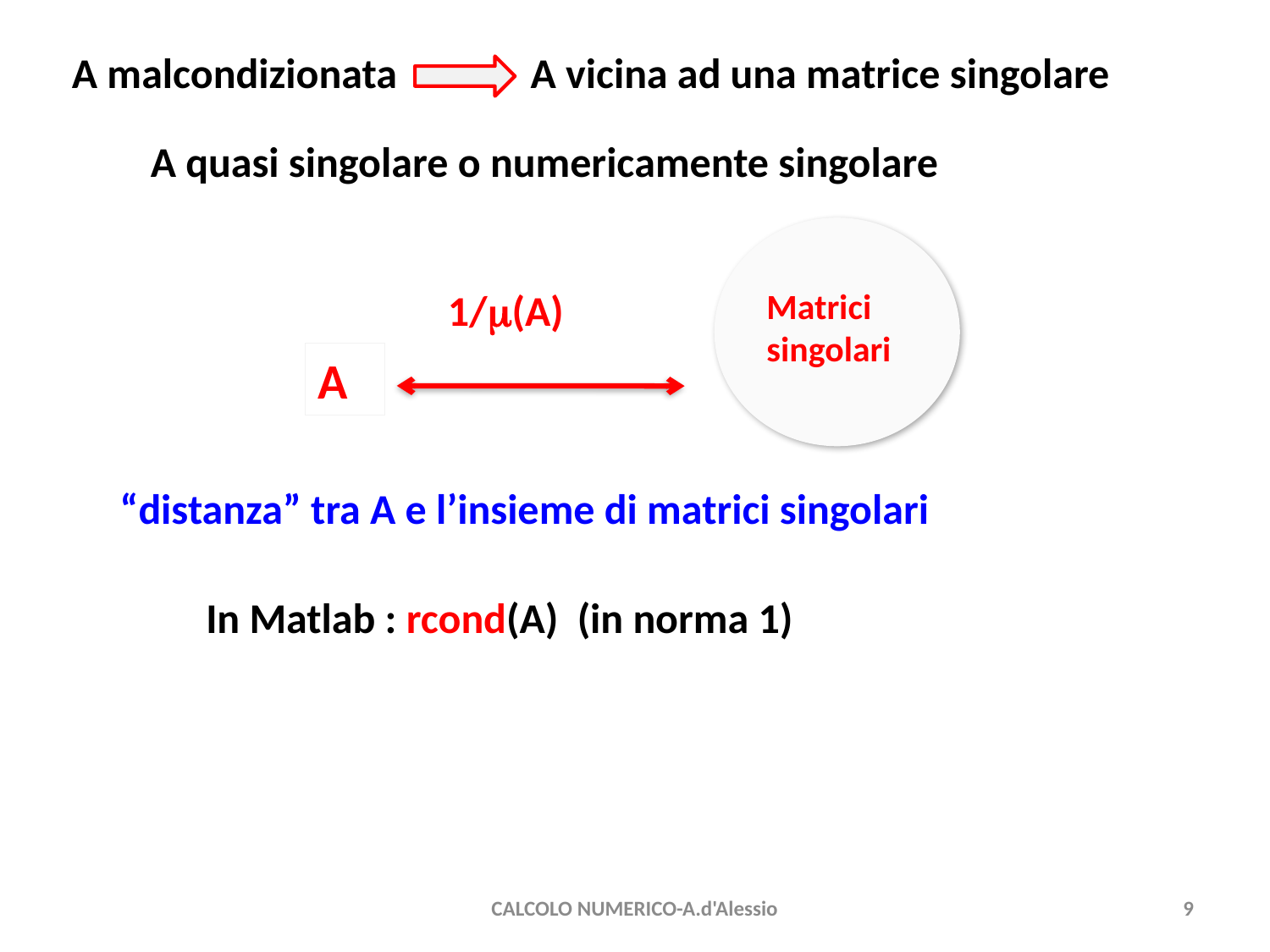

A malcondizionata              A vicina ad una matrice singolare

  A quasi singolare o numericamente singolare

   1/μ(A)
Matrici singolari
A
    “distanza” tra A e l’insieme di matrici singolari
   In Matlab : rcond(A)  (in norma 1)
CALCOLO NUMERICO-A.d'Alessio
9